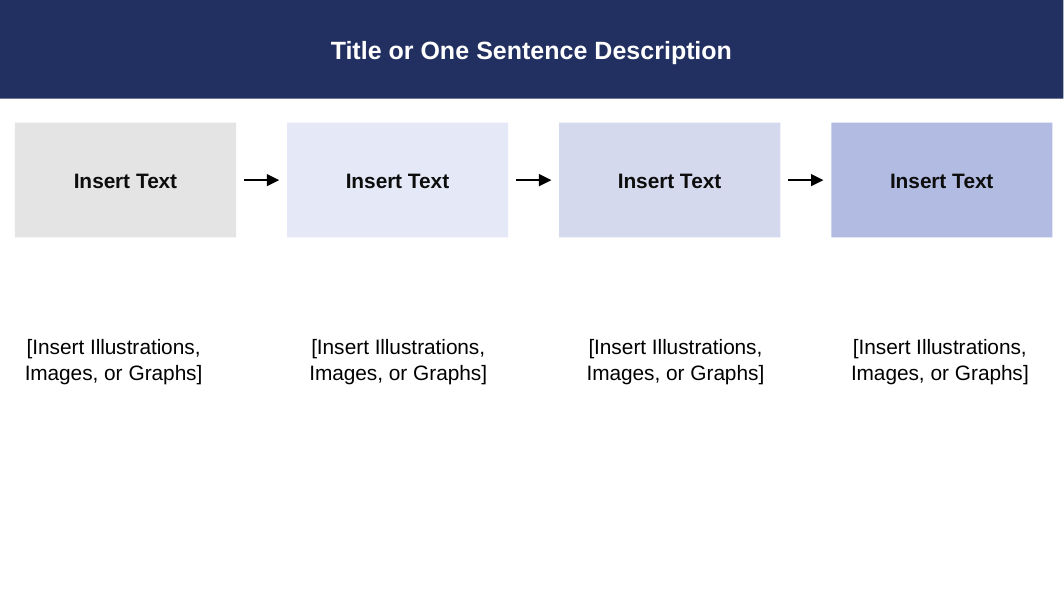

Title or One Sentence Description
Insert Text
Insert Text
Insert Text
Insert Text
[Insert Illustrations, Images, or Graphs]
[Insert Illustrations, Images, or Graphs]
[Insert Illustrations, Images, or Graphs]
[Insert Illustrations, Images, or Graphs]